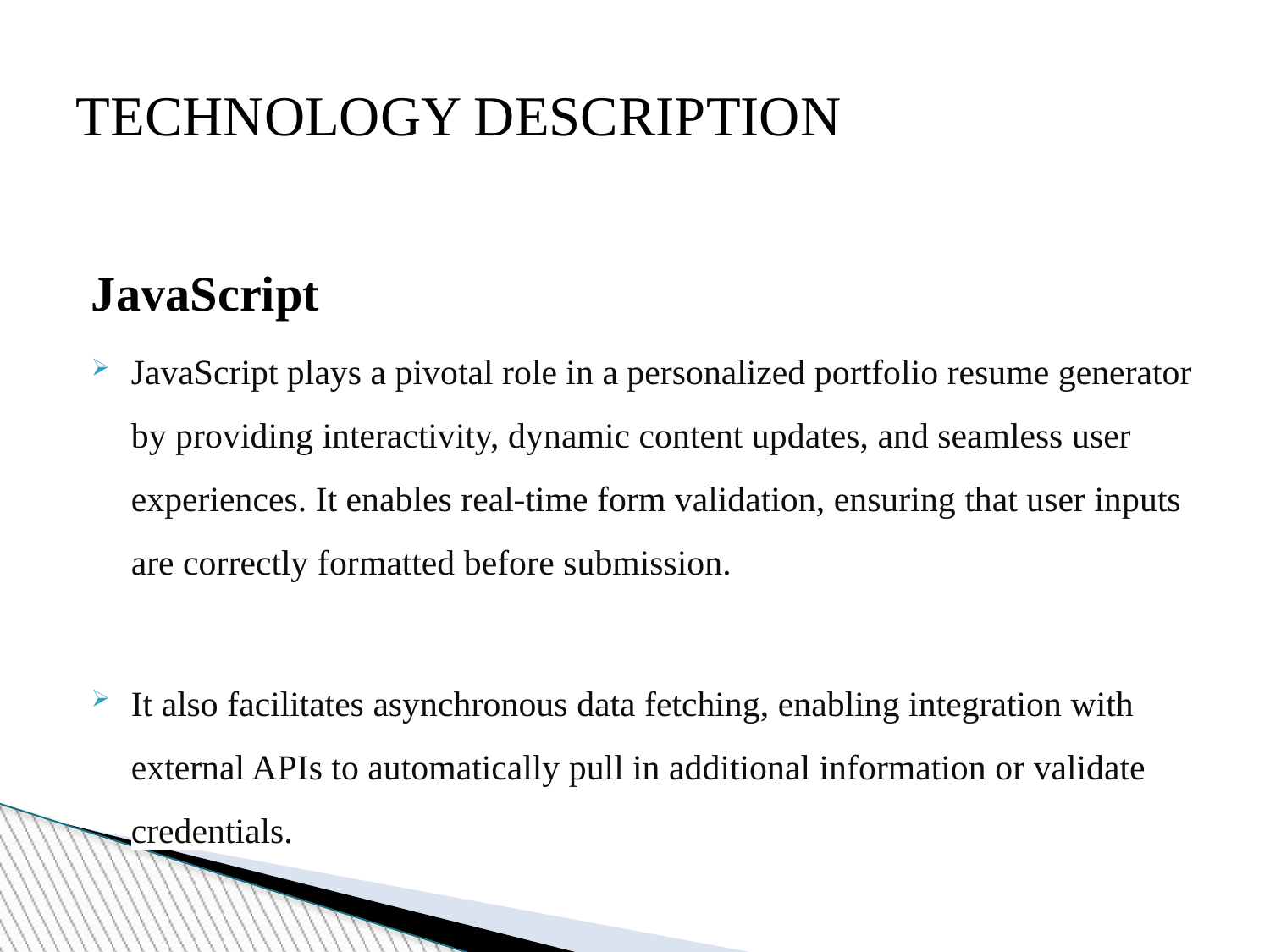

TECHNOLOGY DESCRIPTION
JavaScript
JavaScript plays a pivotal role in a personalized portfolio resume generator by providing interactivity, dynamic content updates, and seamless user experiences. It enables real-time form validation, ensuring that user inputs are correctly formatted before submission.

It also facilitates asynchronous data fetching, enabling integration with external APIs to automatically pull in additional information or validate credentials.